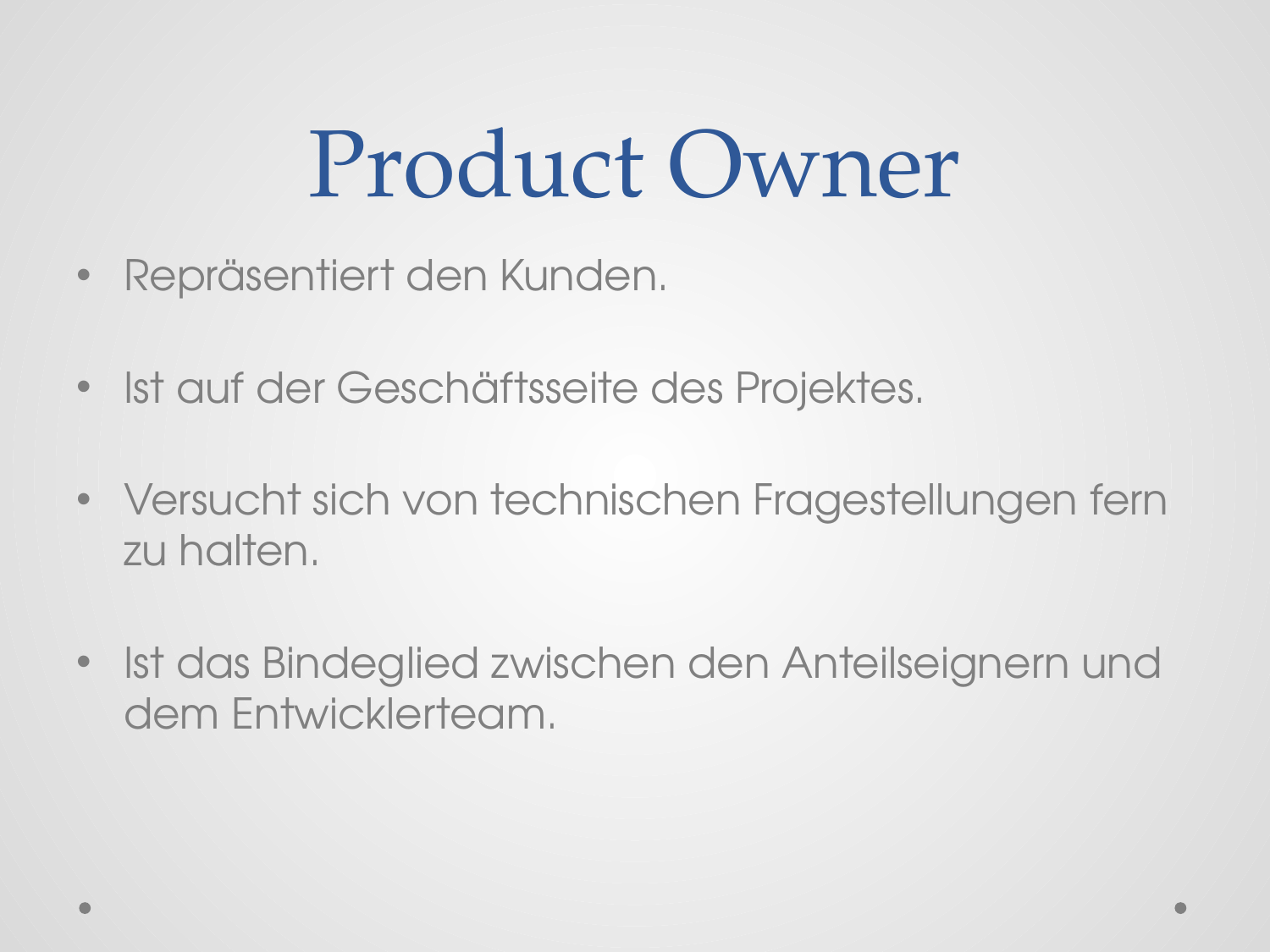

# Product Owner
Repräsentiert den Kunden.
Ist auf der Geschäftsseite des Projektes.
Versucht sich von technischen Fragestellungen fern zu halten.
Ist das Bindeglied zwischen den Anteilseignern und dem Entwicklerteam.